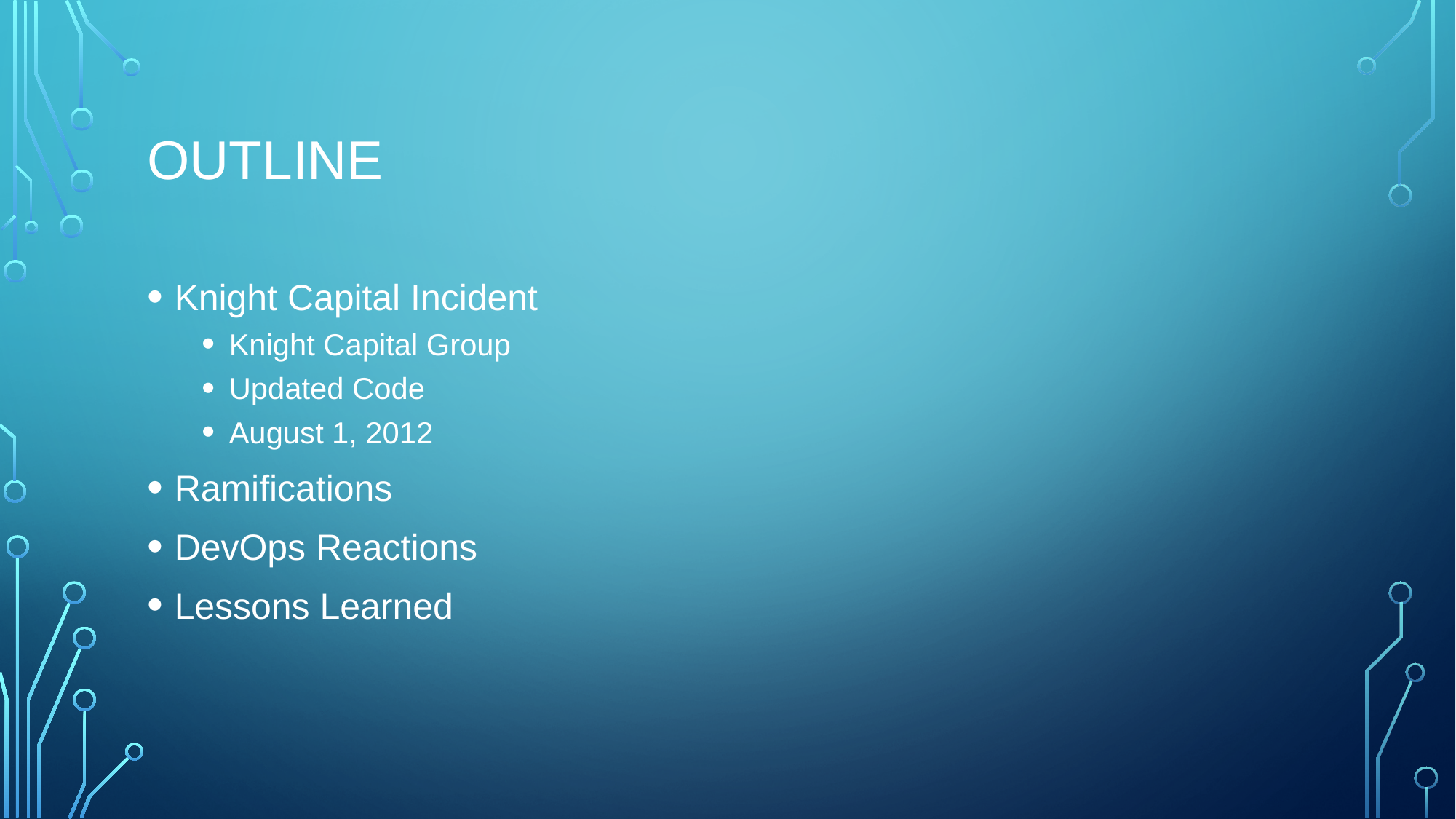

# Outline
Knight Capital Incident
Knight Capital Group
Updated Code
August 1, 2012
Ramifications
DevOps Reactions
Lessons Learned